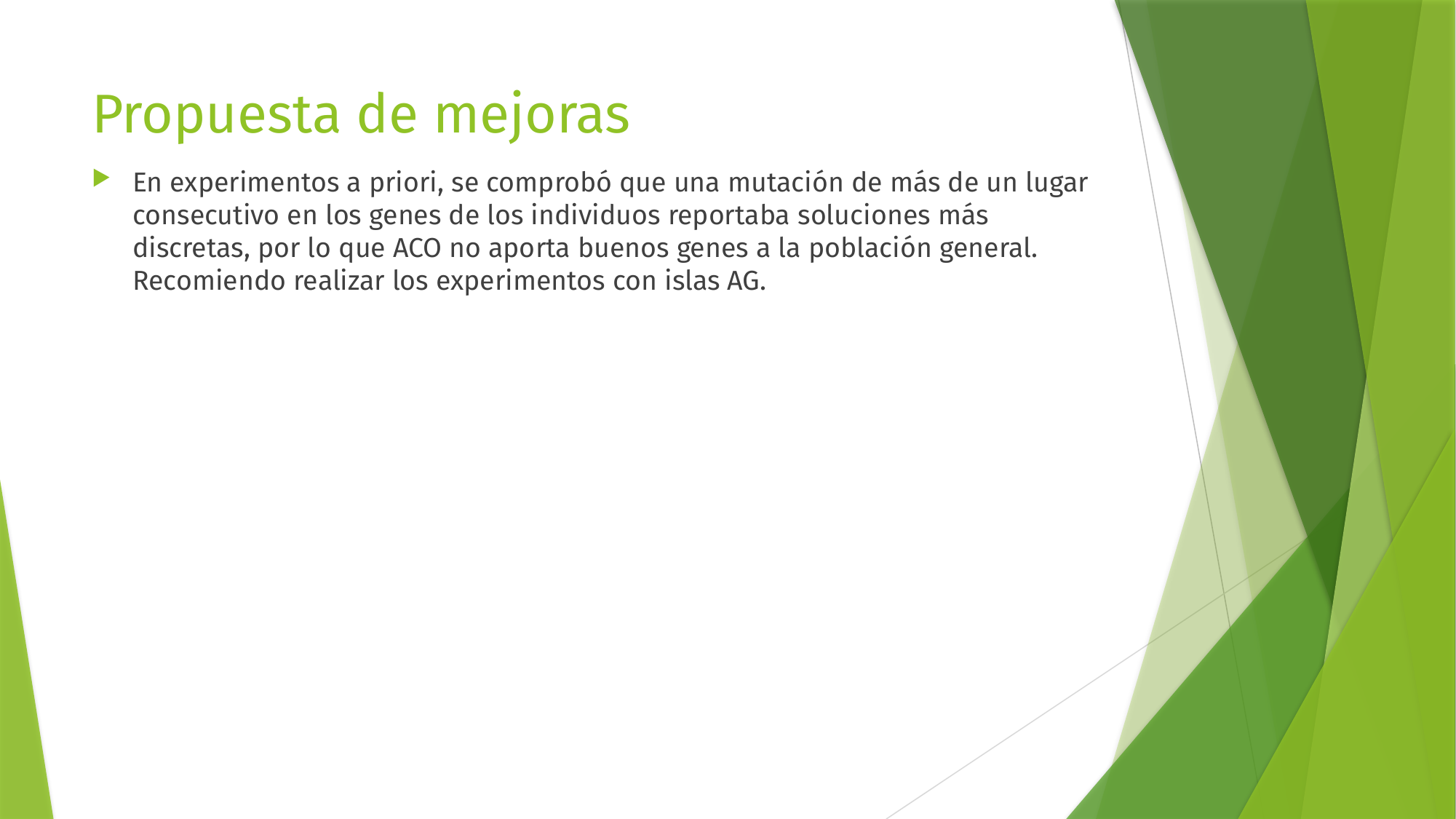

# Propuesta de mejoras
En experimentos a priori, se comprobó que una mutación de más de un lugar consecutivo en los genes de los individuos reportaba soluciones más discretas, por lo que ACO no aporta buenos genes a la población general. Recomiendo realizar los experimentos con islas AG.